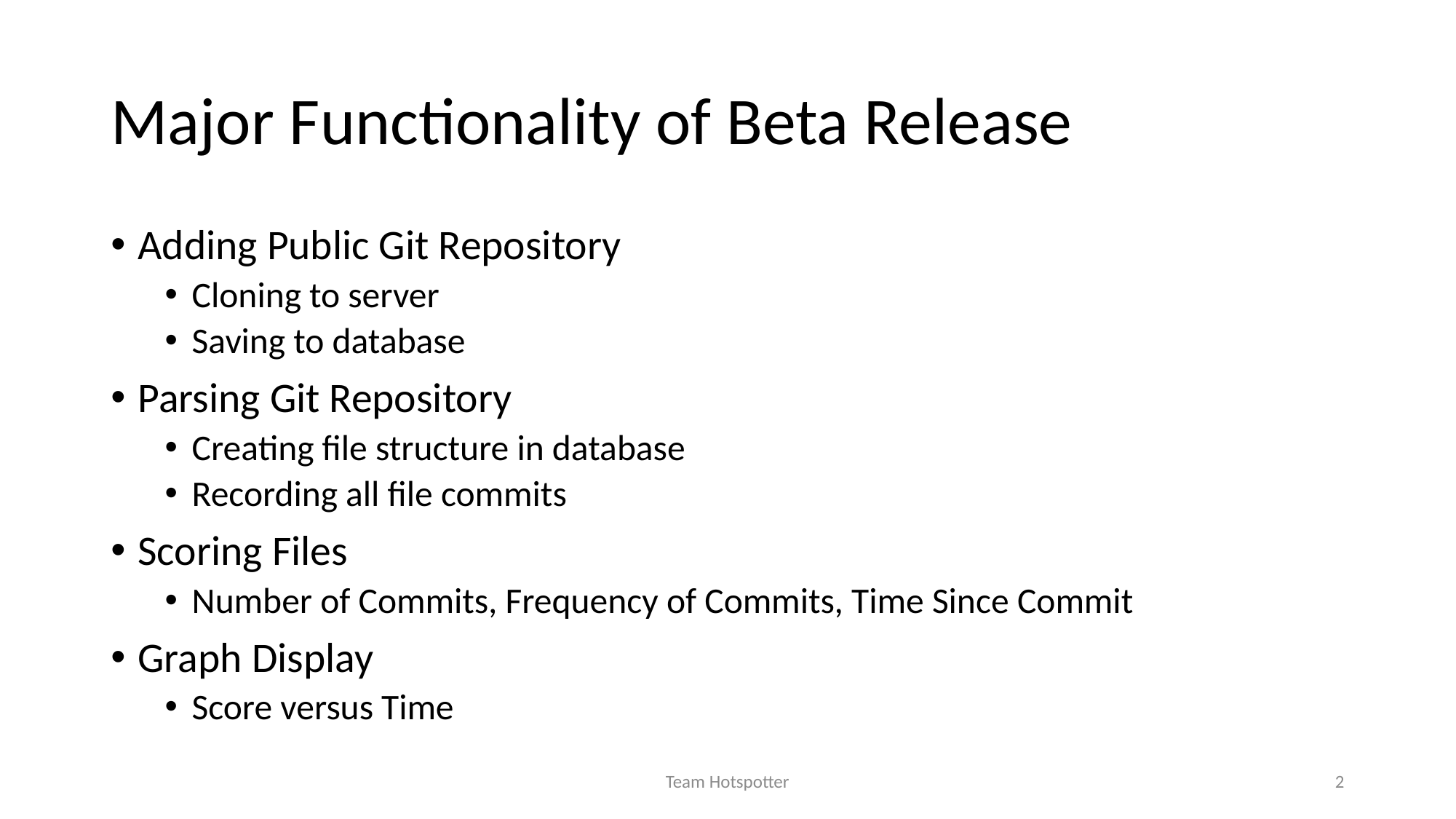

# Major Functionality of Beta Release
Adding Public Git Repository
Cloning to server
Saving to database
Parsing Git Repository
Creating file structure in database
Recording all file commits
Scoring Files
Number of Commits, Frequency of Commits, Time Since Commit
Graph Display
Score versus Time
Team Hotspotter
2